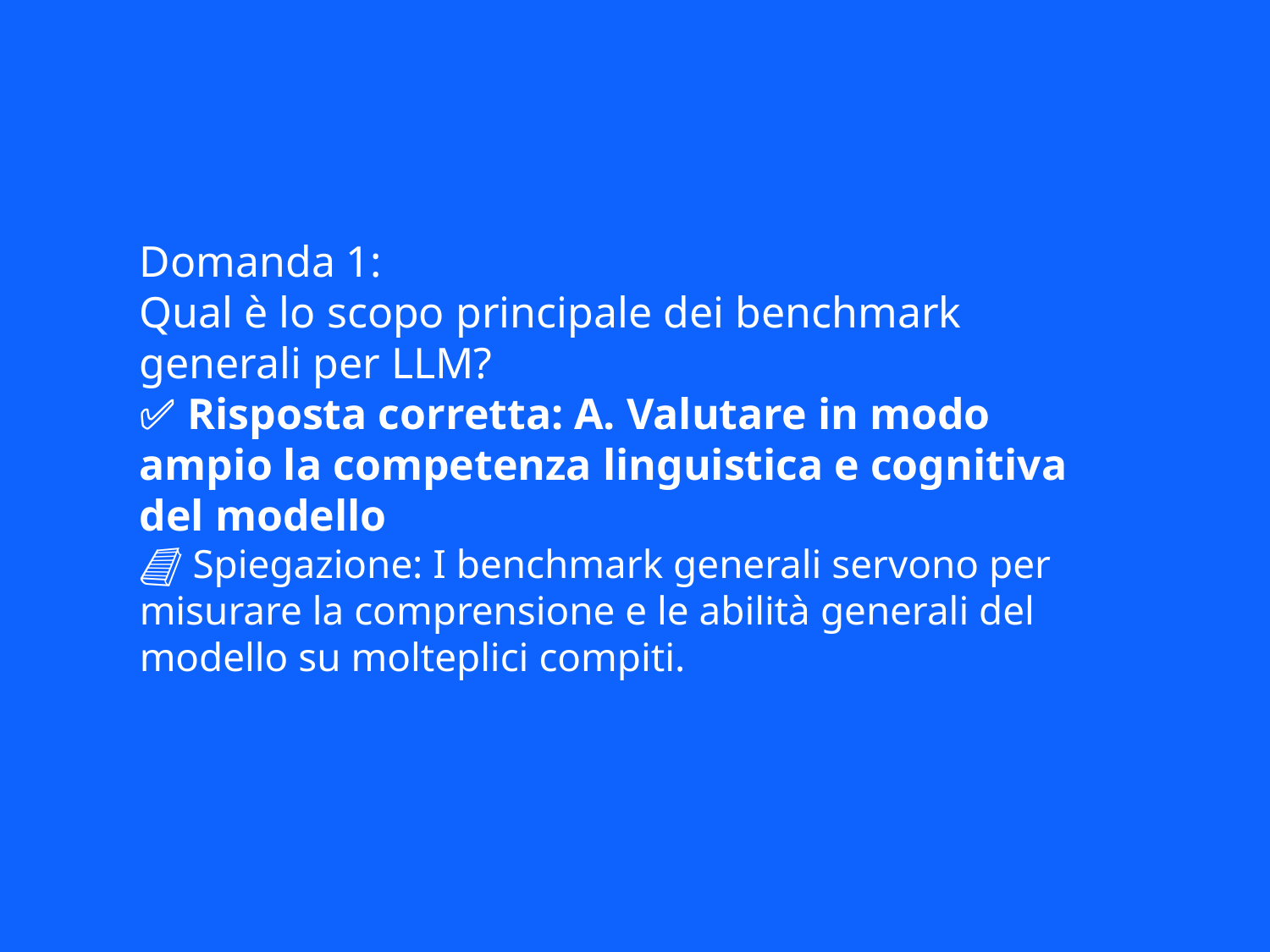

Domanda 1:
Qual è lo scopo principale dei benchmark generali per LLM?
✅ Risposta corretta: A. Valutare in modo ampio la competenza linguistica e cognitiva del modello
📘 Spiegazione: I benchmark generali servono per misurare la comprensione e le abilità generali del modello su molteplici compiti.